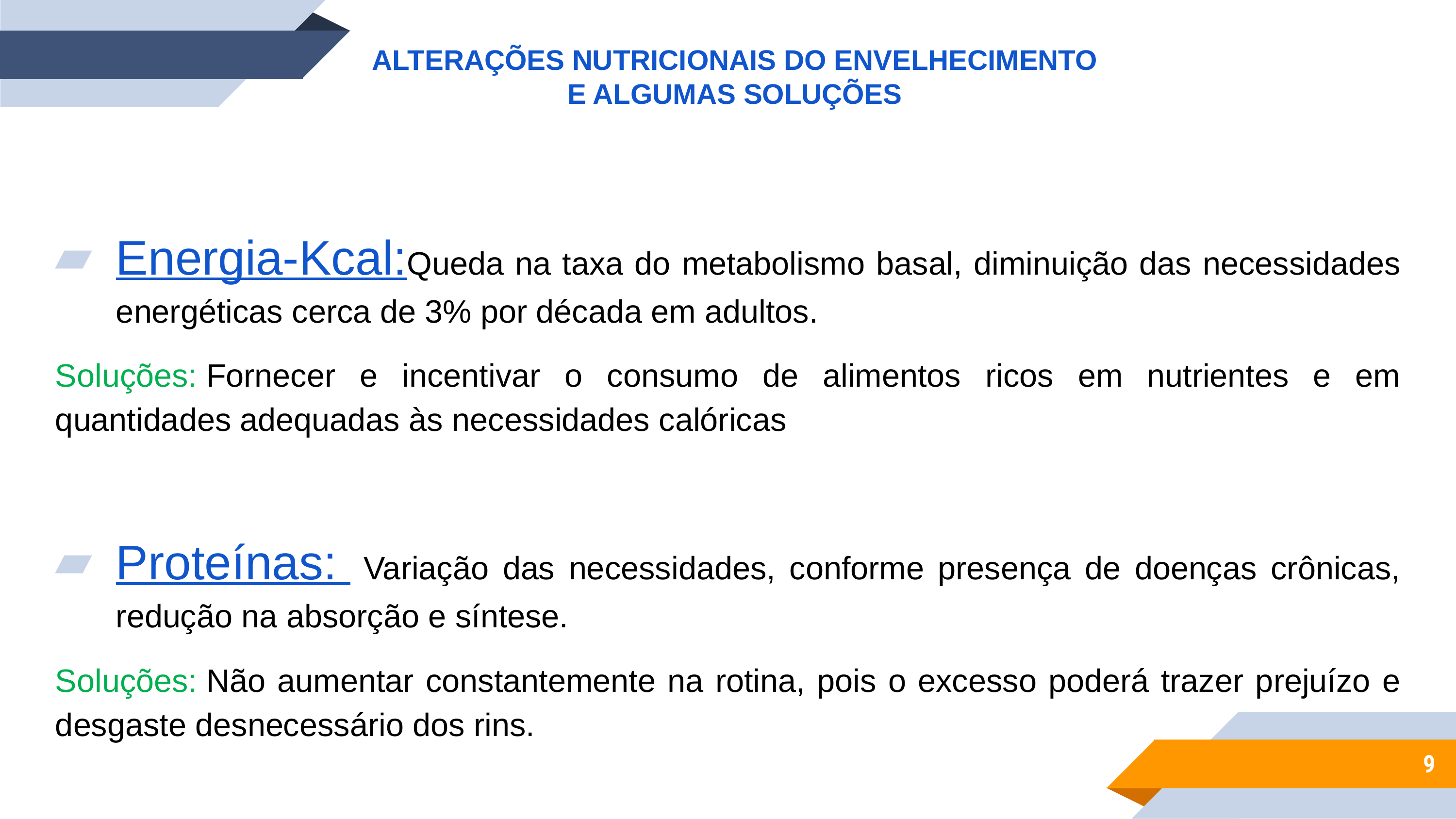

ALTERAÇÕES NUTRICIONAIS DO ENVELHECIMENTO E ALGUMAS SOLUÇÕES
Energia-Kcal:Queda na taxa do metabolismo basal, diminuição das necessidades energéticas cerca de 3% por década em adultos.
Soluções: Fornecer e incentivar o consumo de alimentos ricos em nutrientes e em quantidades adequadas às necessidades calóricas

Proteínas:  Variação das necessidades, conforme presença de doenças crônicas, redução na absorção e síntese.
Soluções: Não aumentar constantemente na rotina, pois o excesso poderá trazer prejuízo e desgaste desnecessário dos rins.
9